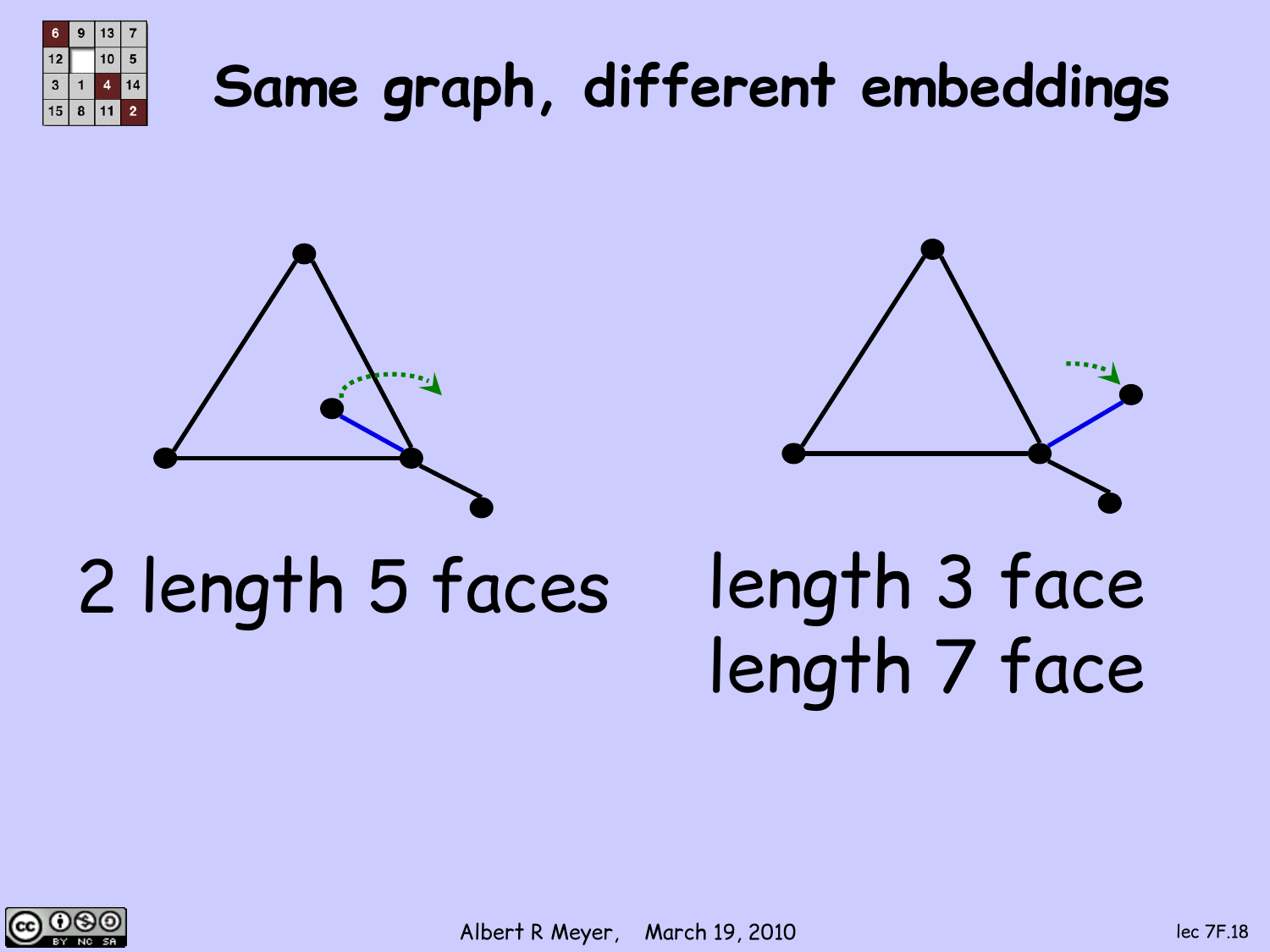

# Same graph, different embeddings

length 3 face
length 7 face
2 length 5 faces
lec 7F.18